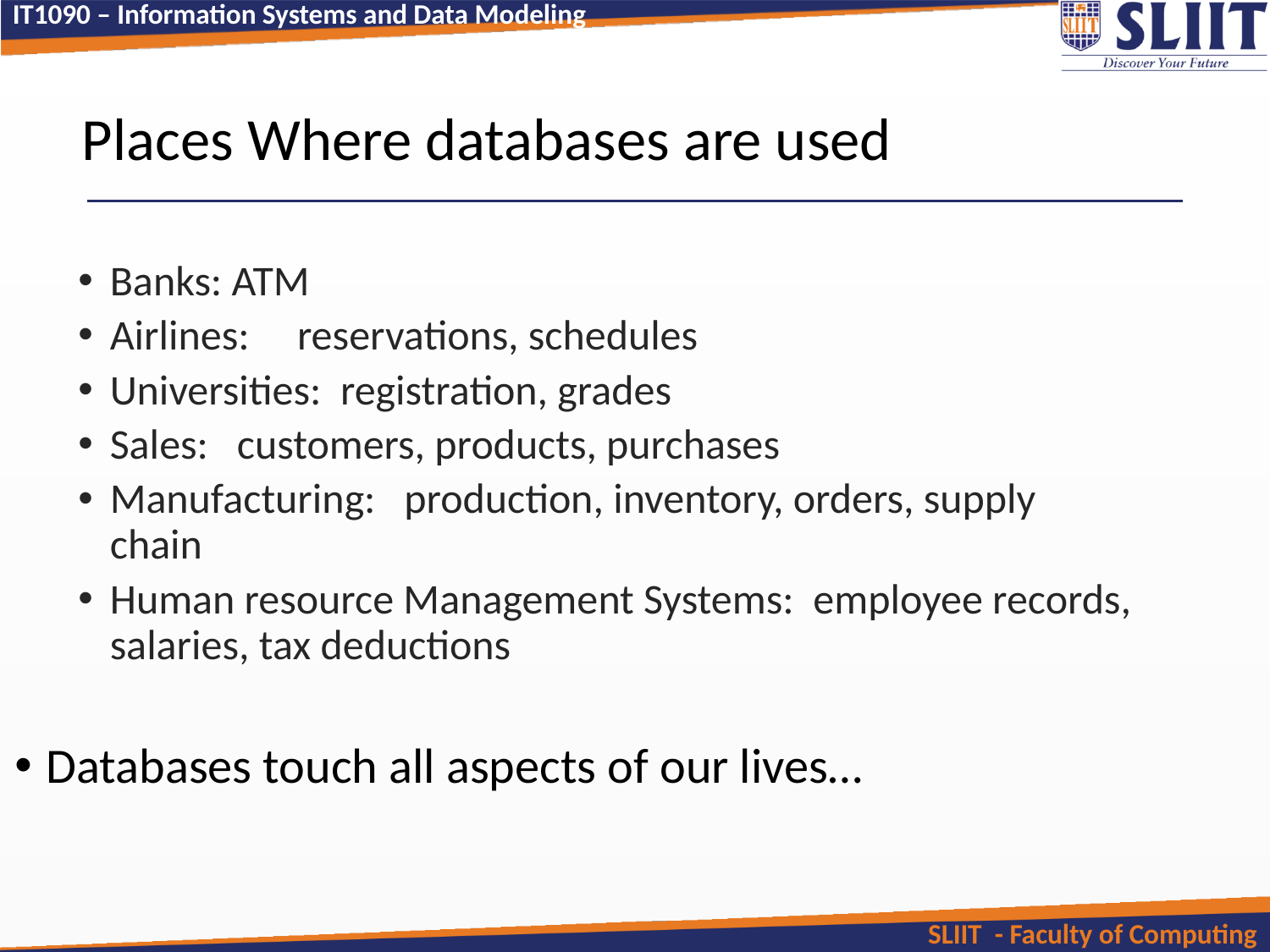

# Places Where databases are used
Banks: ATM
Airlines:     reservations, schedules
Universities:  registration, grades
Sales:   customers, products, purchases
Manufacturing:   production, inventory, orders, supply chain
Human resource Management Systems:  employee records, salaries, tax deductions

Databases touch all aspects of our lives…